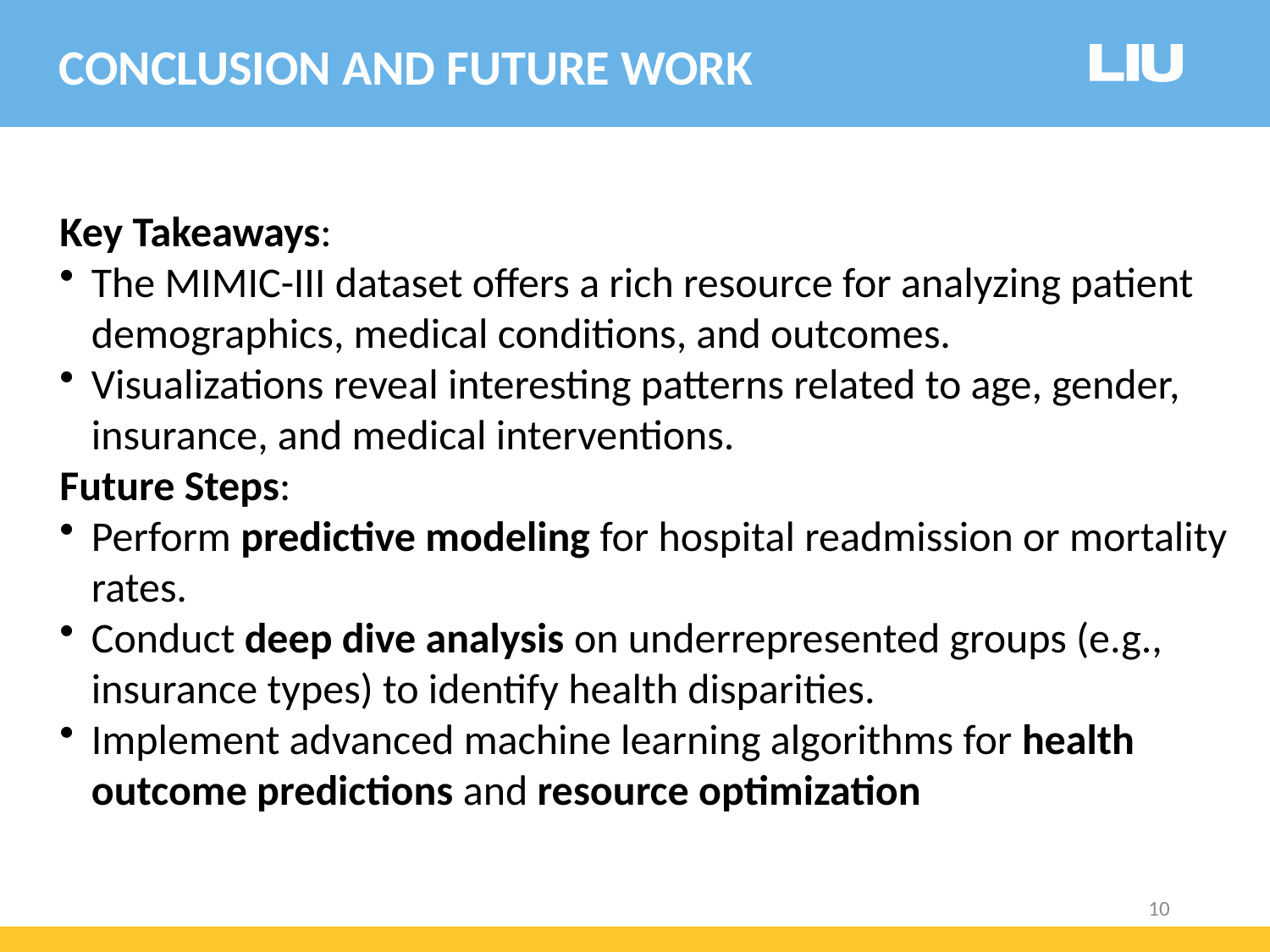

CONCLUSION AND FUTURE WORK
Key Takeaways:
The MIMIC-III dataset offers a rich resource for analyzing patient demographics, medical conditions, and outcomes.
Visualizations reveal interesting patterns related to age, gender, insurance, and medical interventions.
Future Steps:
Perform predictive modeling for hospital readmission or mortality rates.
Conduct deep dive analysis on underrepresented groups (e.g., insurance types) to identify health disparities.
Implement advanced machine learning algorithms for health outcome predictions and resource optimization
10